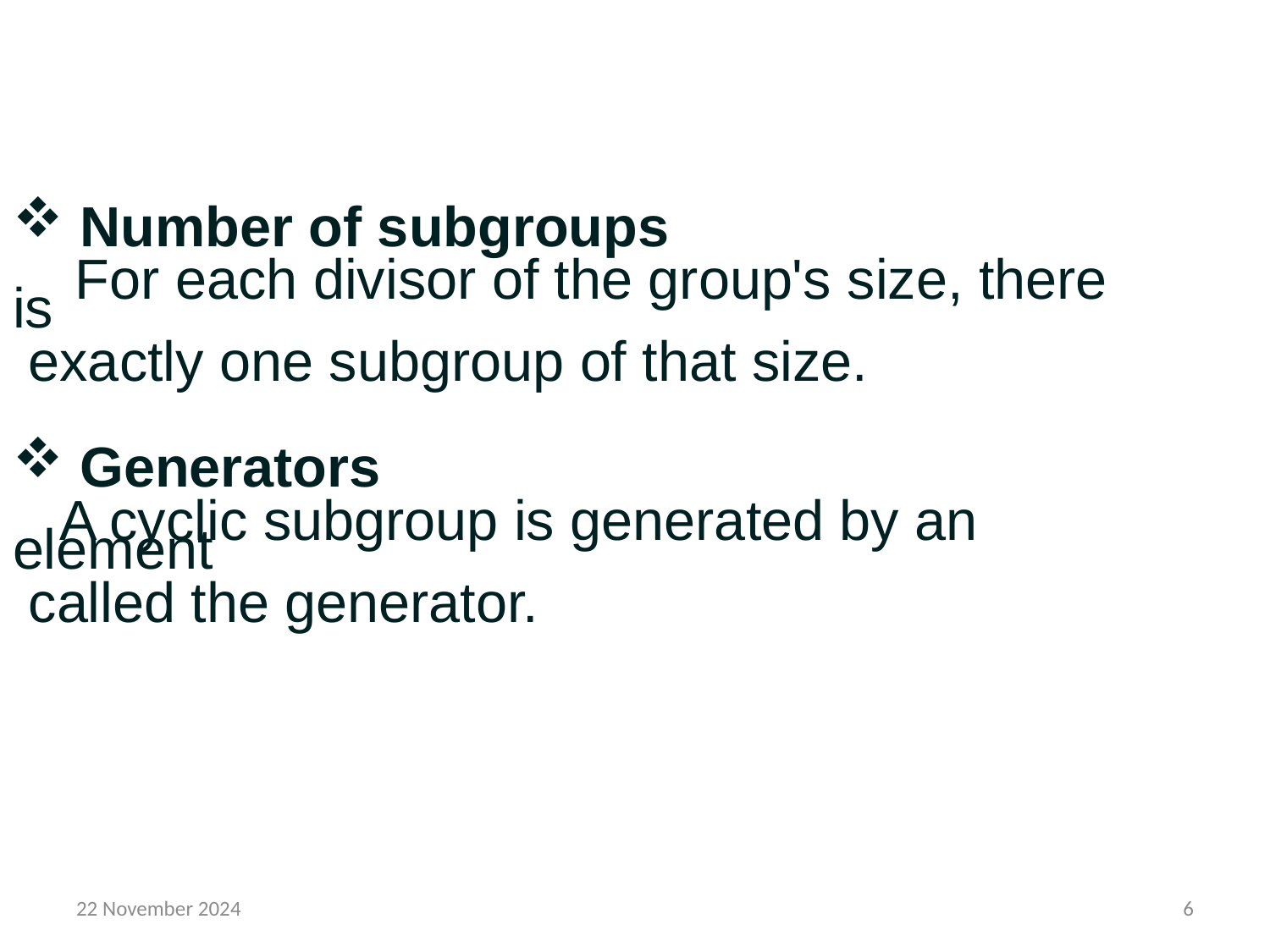

Number of subgroups
    For each divisor of the group's size, there is
 exactly one subgroup of that size.

 Generators
   A cyclic subgroup is generated by an element
 called the generator.

22 November 2024
6